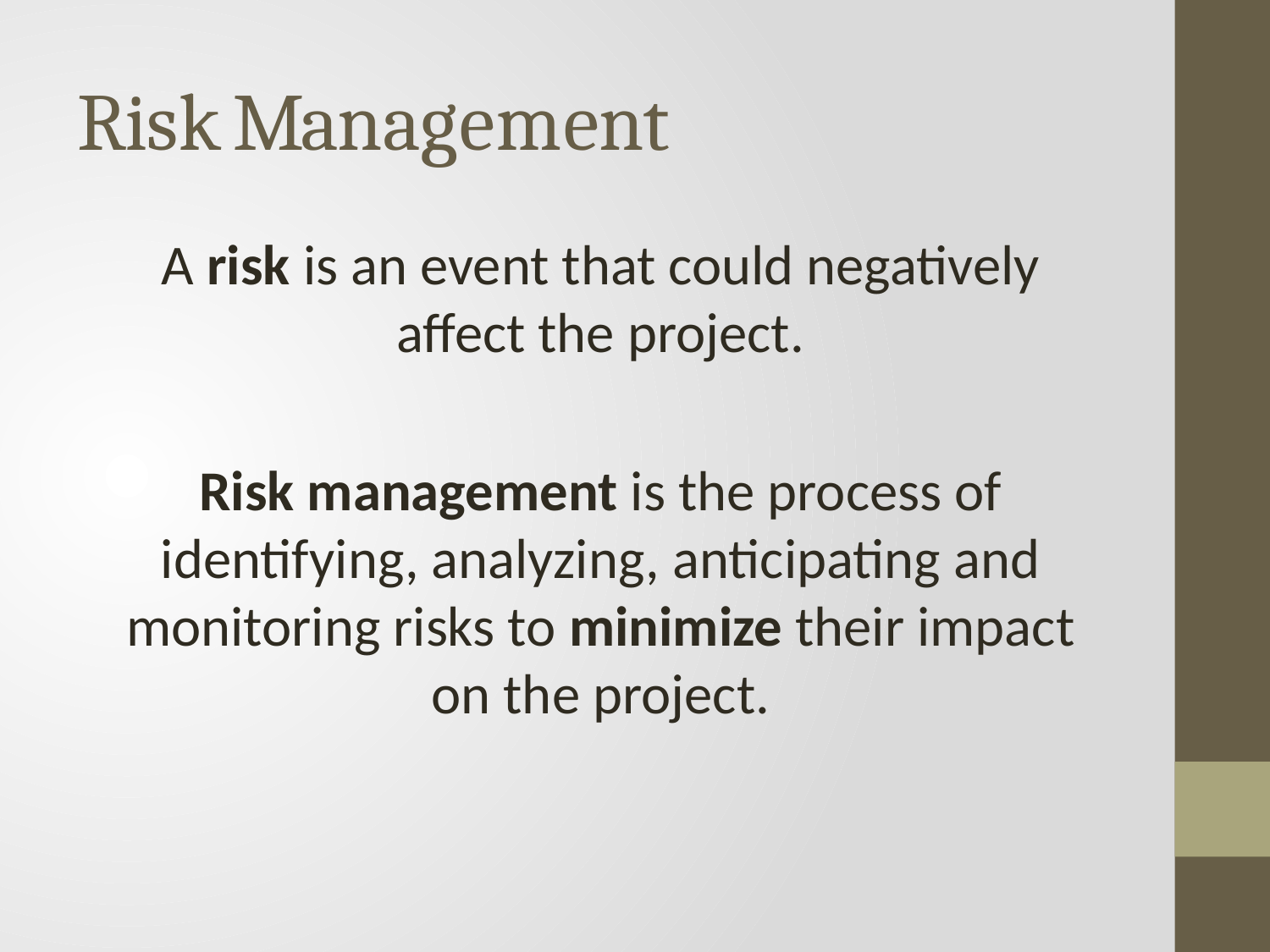

# Risk Management
A risk is an event that could negatively affect the project.

Risk management is the process of identifying, analyzing, anticipating and monitoring risks to minimize their impact on the project.